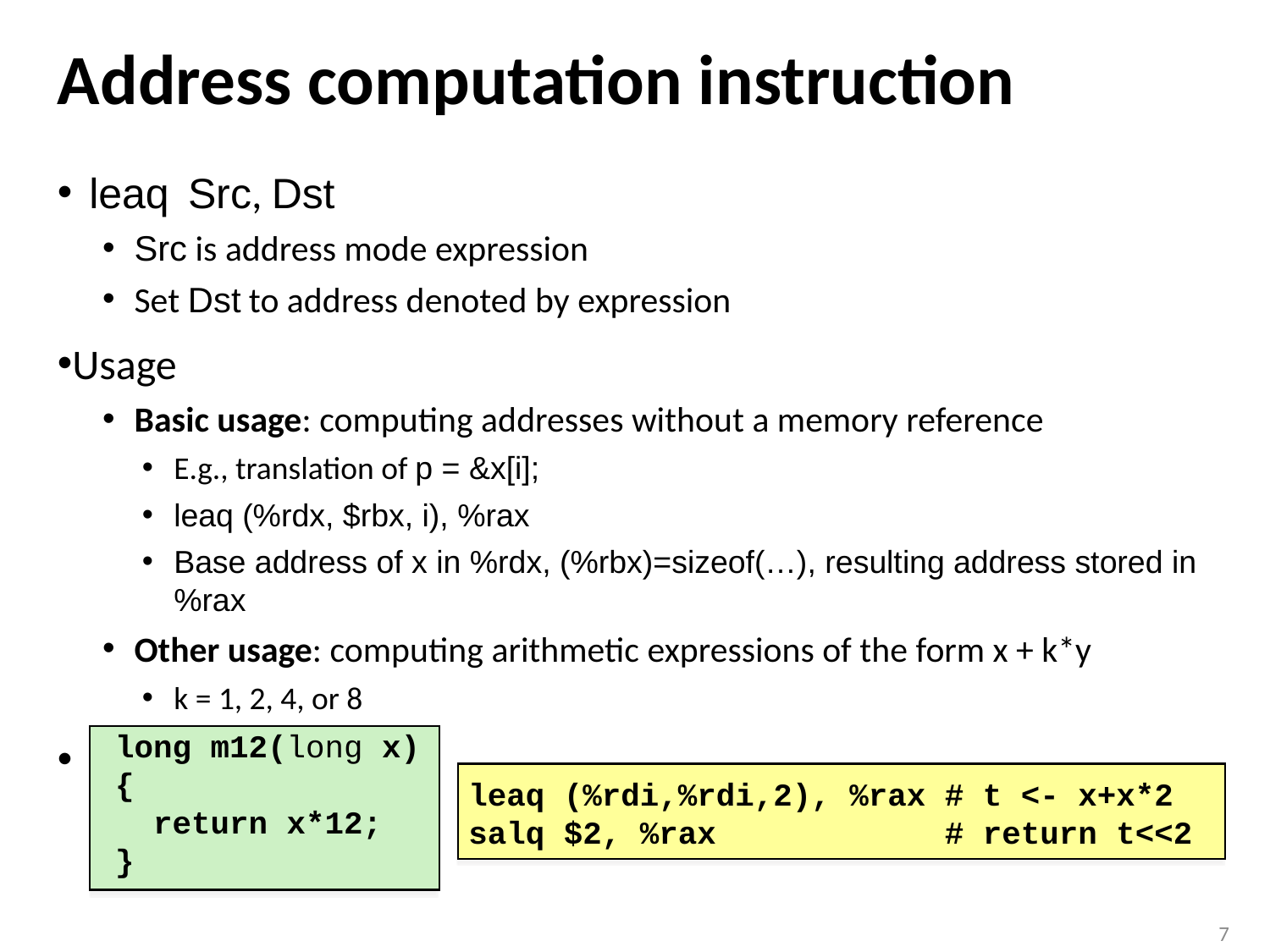

# Address computation instruction
leaq  Src, Dst
Src is address mode expression
Set Dst to address denoted by expression
Usage
Basic usage: computing addresses without a memory reference
E.g., translation of p = &x[i];
leaq (%rdx, $rbx, i), %rax
Base address of x in %rdx, (%rbx)=sizeof(…), resulting address stored in %rax
Other usage: computing arithmetic expressions of the form x + k*y
k = 1, 2, 4, or 8
Example
long m12(long x)
{
  return x*12;
}
leaq (%rdi,%rdi,2), %rax # t <- x+x*2
salq $2, %rax            # return t<<2
7